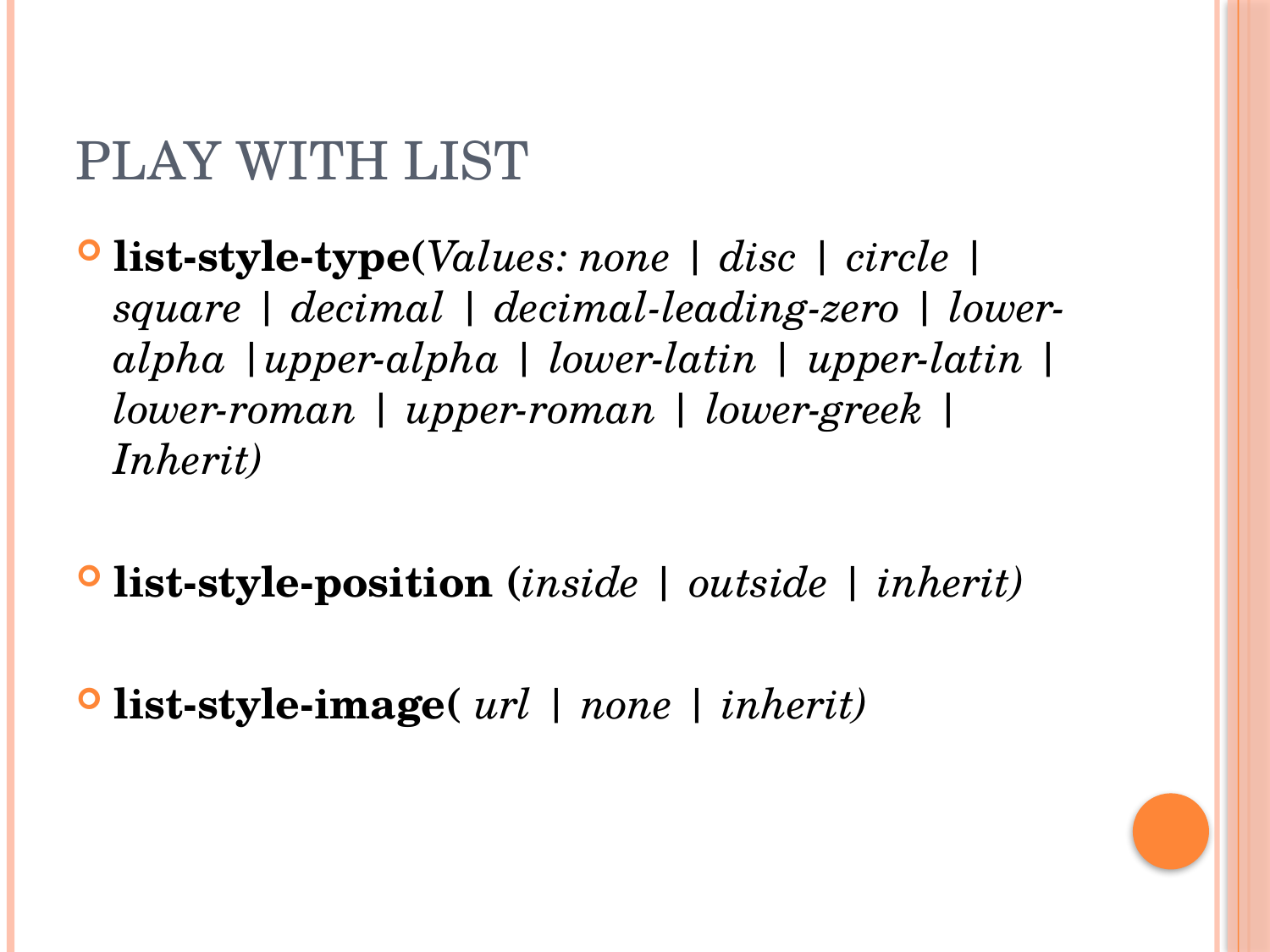

# Play with list
list-style-type(Values: none | disc | circle | square | decimal | decimal-leading-zero | lower-alpha |upper-alpha | lower-latin | upper-latin | lower-roman | upper-roman | lower-greek |Inherit)

list-style-position (inside | outside | inherit)

list-style-image( url | none | inherit)